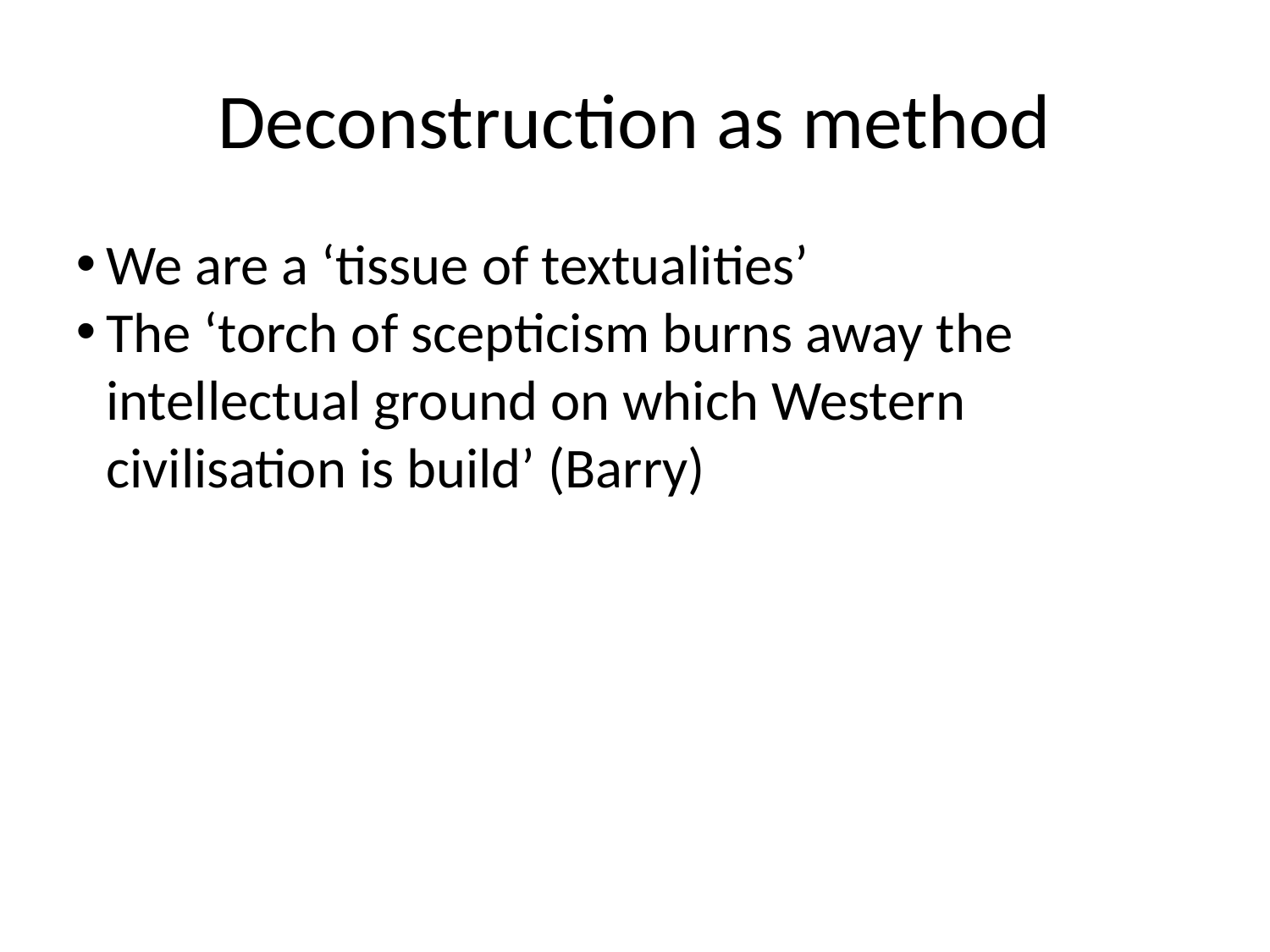

Deconstruction as method
We are a ‘tissue of textualities’
The ‘torch of scepticism burns away the intellectual ground on which Western civilisation is build’ (Barry)